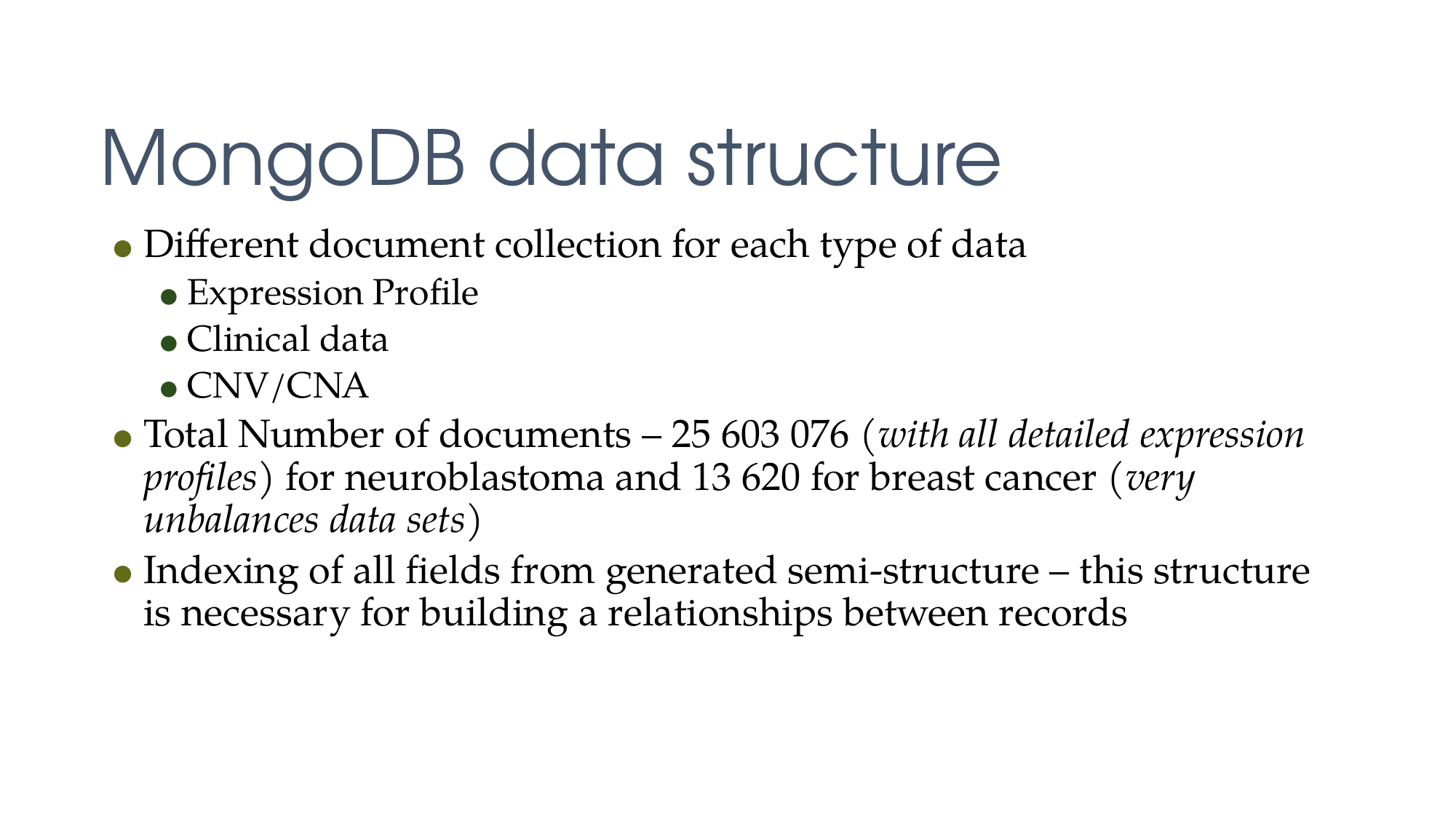

# MongoDB data structure
Different document collection for each type of data
Expression Profile
Clinical data
CNV/CNA
Total Number of documents – 25 603 076 (with all detailed expression profiles) for neuroblastoma and 13 620 for breast cancer (very unbalances data sets)
Indexing of all fields from generated semi-structure – this structure is necessary for building a relationships between records